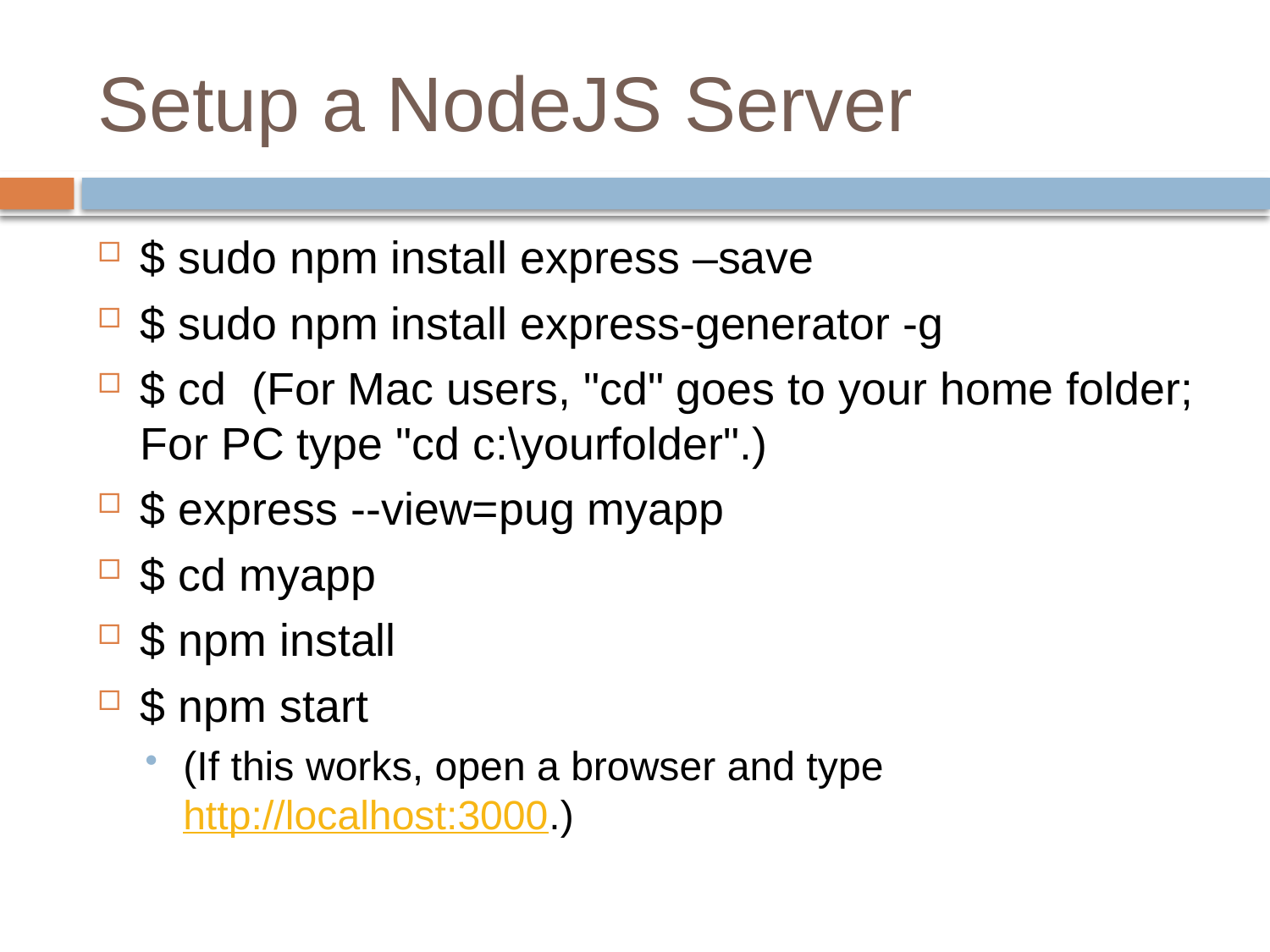

# Setup a NodeJS Server
$ sudo npm install express –save
$ sudo npm install express-generator -g
$ cd  (For Mac users, "cd" goes to your home folder; For PC type "cd c:\yourfolder".)
$ express --view=pug myapp
$ cd myapp
$ npm install
$ npm start
(If this works, open a browser and type http://localhost:3000.)